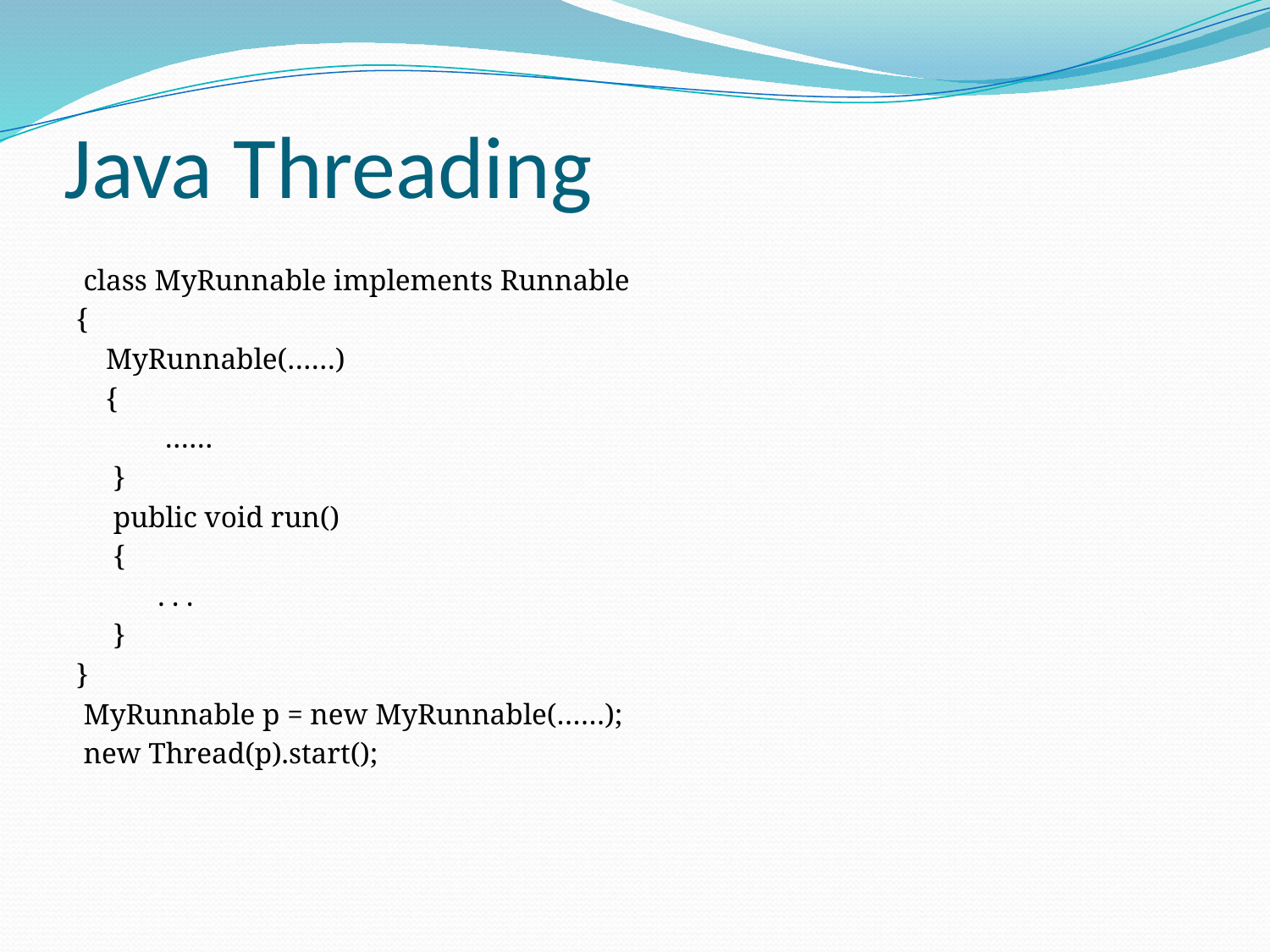

# Java Threading
 class MyRunnable implements Runnable
{
    MyRunnable(……)
    {
            ……
     }
     public void run()
     {
           . . .
     }
}
 MyRunnable p = new MyRunnable(……);
 new Thread(p).start();